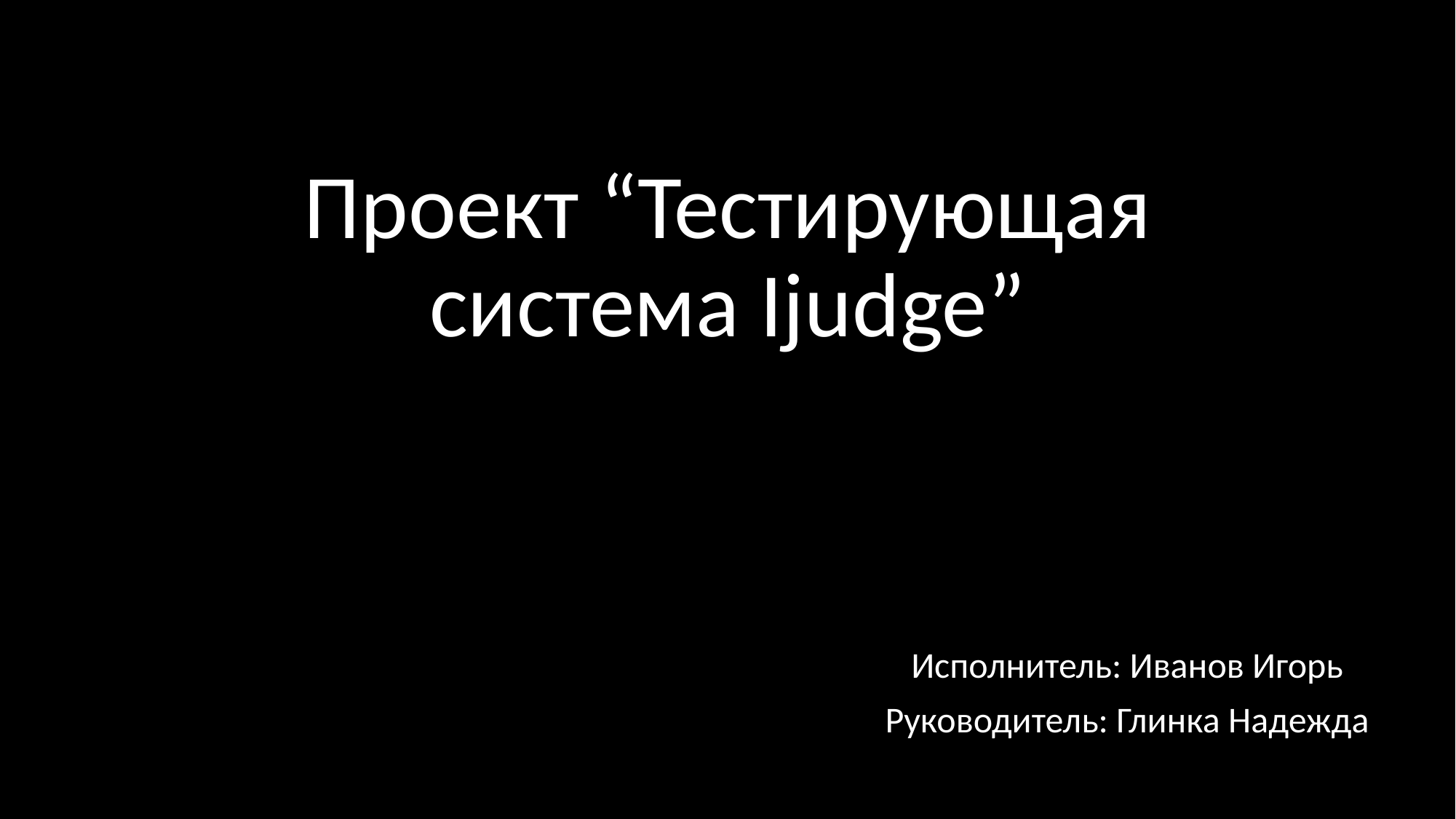

# Проект “Тестирующая система Ijudge”
Исполнитель: Иванов Игорь
Руководитель: Глинка Надежда